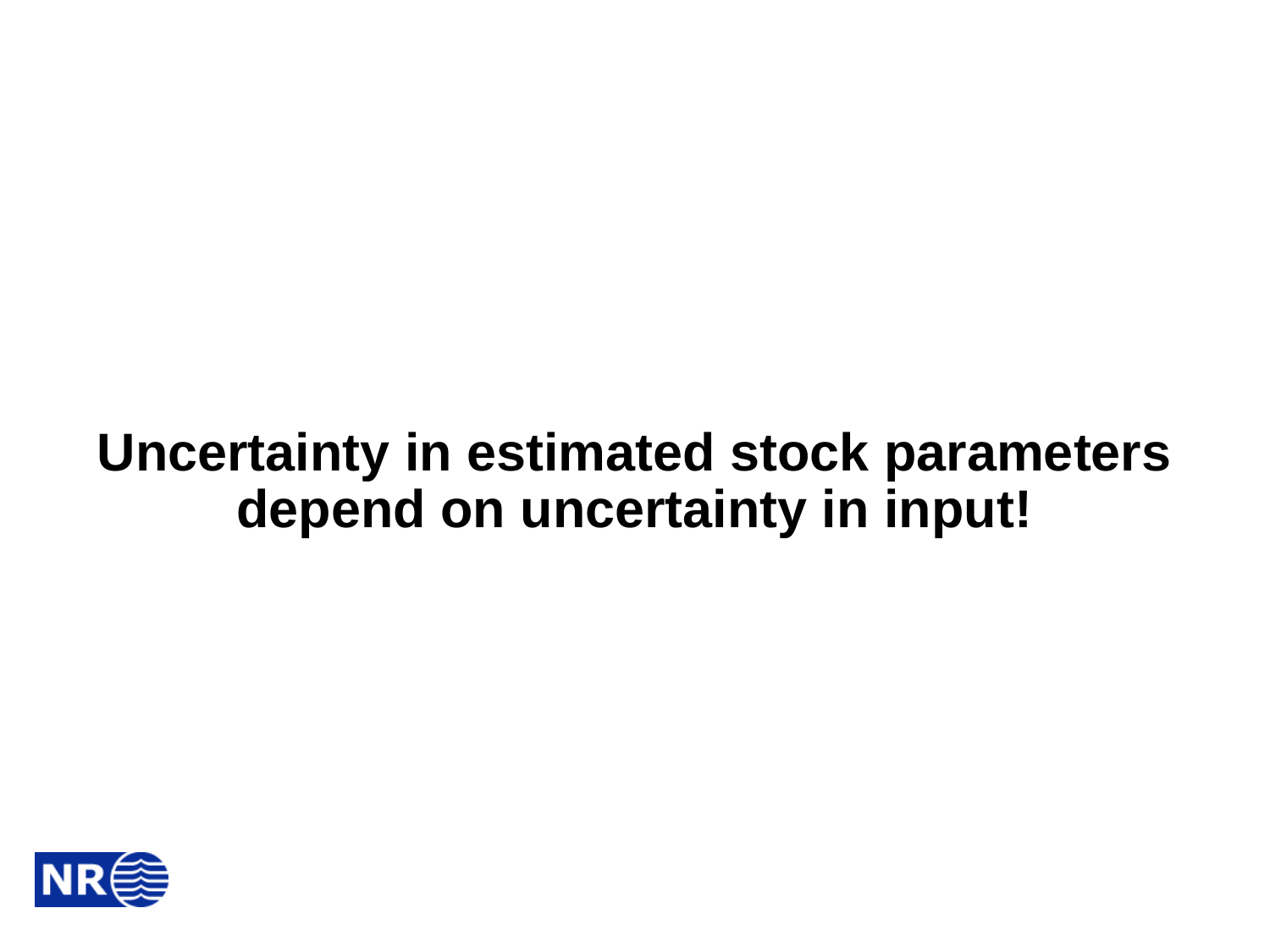

# Uncertainty in estimated stock parameters depend on uncertainty in input!